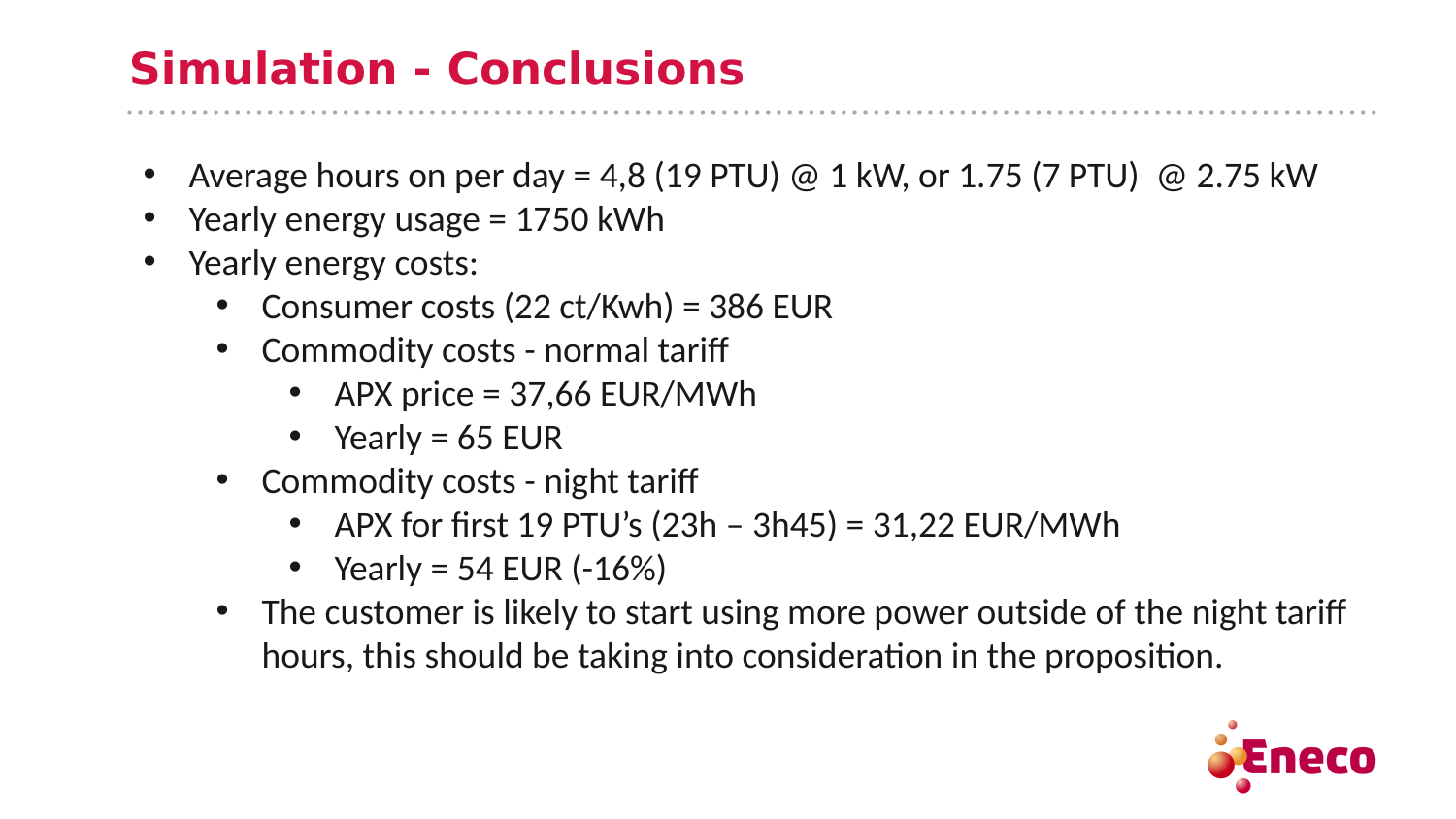

# Simulation - Conclusions
Average hours on per day = 4,8 (19 PTU) @ 1 kW, or 1.75 (7 PTU)  @ 2.75 kW
Yearly energy usage = 1750 kWh
Yearly energy costs:
Consumer costs (22 ct/Kwh) = 386 EUR
Commodity costs - normal tariff
APX price = 37,66 EUR/MWh
Yearly = 65 EUR
Commodity costs - night tariff
APX for first 19 PTU’s (23h – 3h45) = 31,22 EUR/MWh
Yearly = 54 EUR (-16%)
The customer is likely to start using more power outside of the night tariff hours, this should be taking into consideration in the proposition.